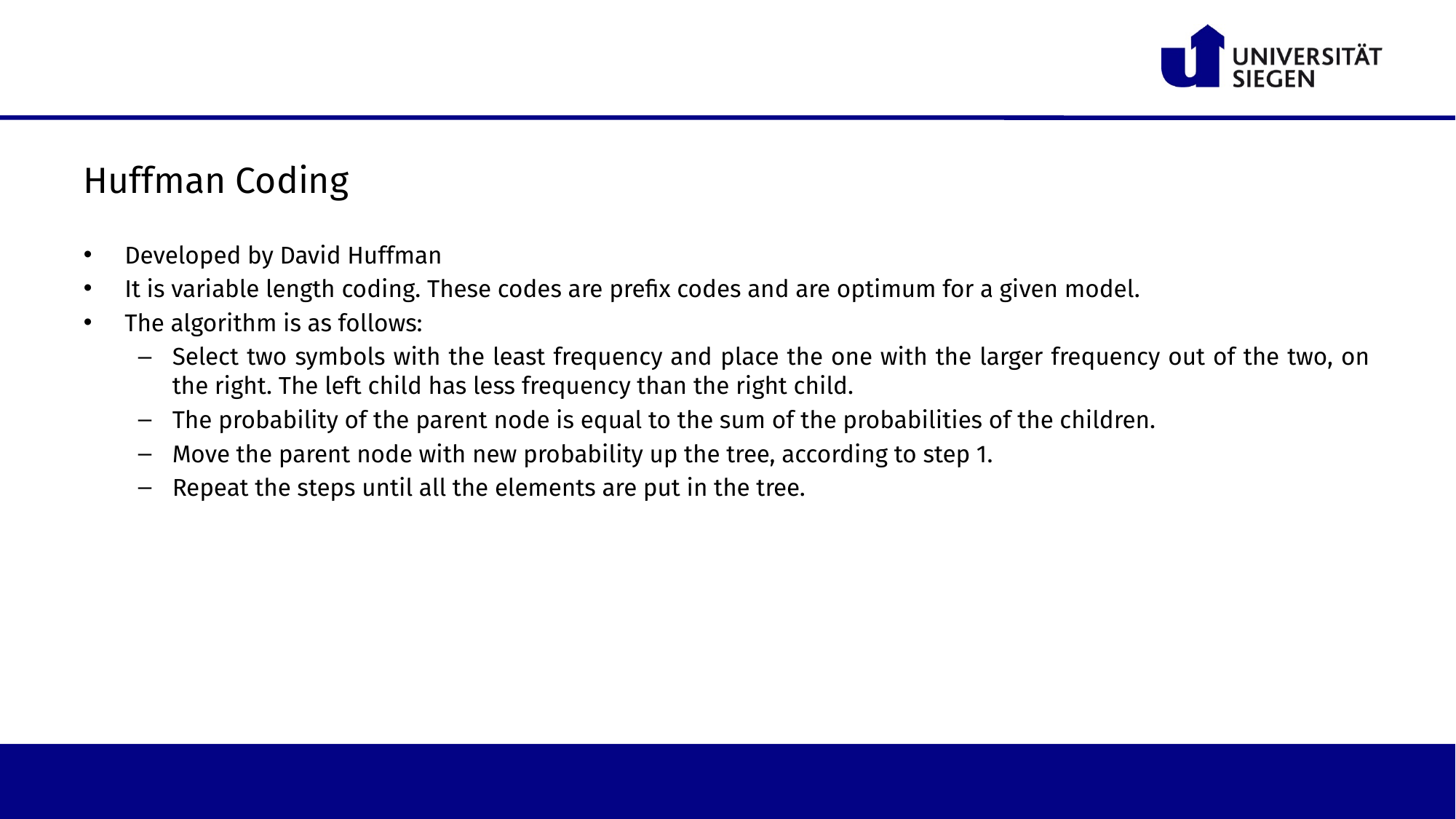

#
Huffman Coding

Developed by David Huffman
It is variable length coding. These codes are prefix codes and are optimum for a given model.
The algorithm is as follows:
Select two symbols with the least frequency and place the one with the larger frequency out of the two, on the right. The left child has less frequency than the right child.
The probability of the parent node is equal to the sum of the probabilities of the children.
Move the parent node with new probability up the tree, according to step 1.
Repeat the steps until all the elements are put in the tree.